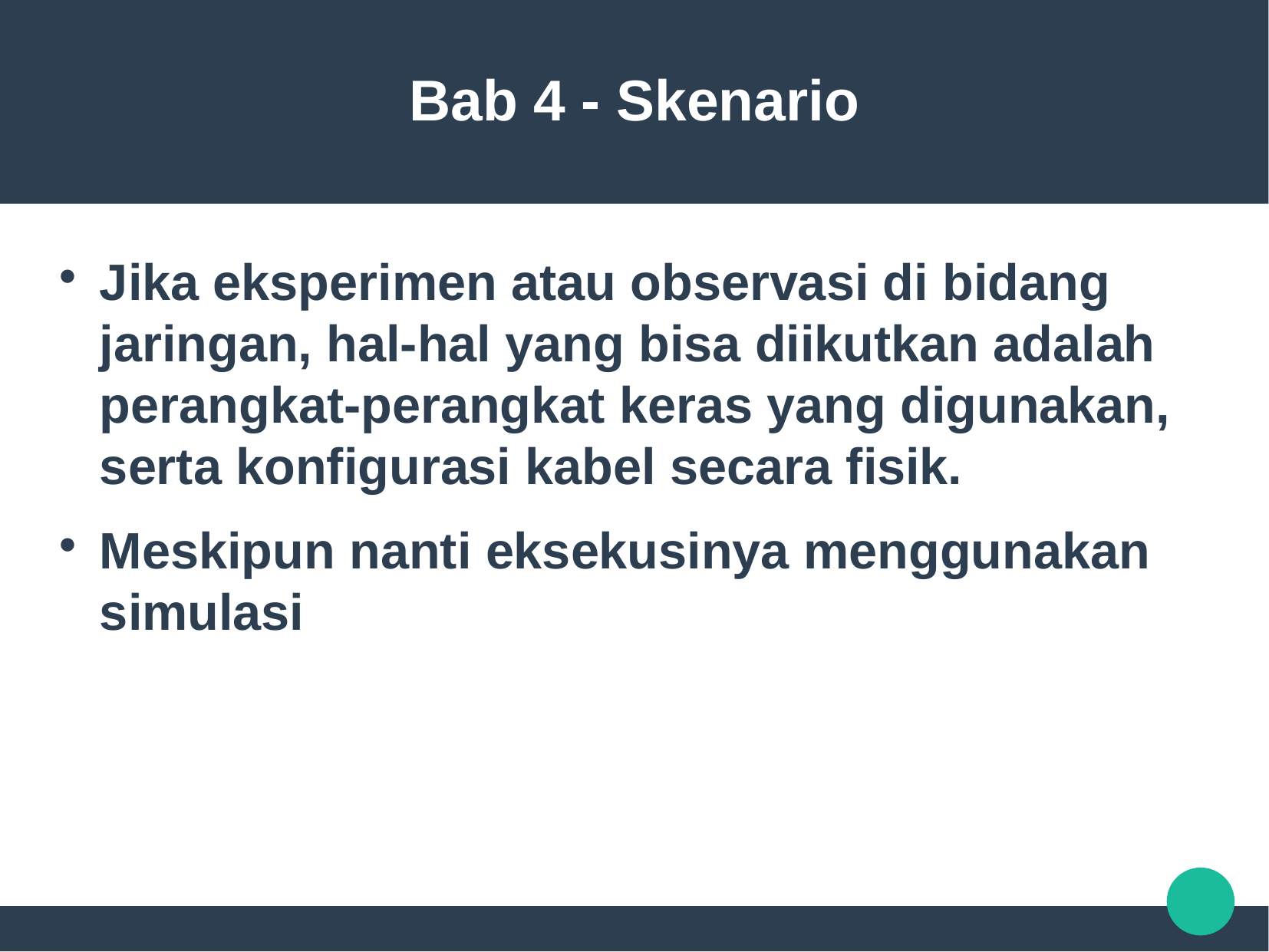

Bab 4 - Skenario
Jika eksperimen atau observasi di bidang jaringan, hal-hal yang bisa diikutkan adalah perangkat-perangkat keras yang digunakan, serta konfigurasi kabel secara fisik.
Meskipun nanti eksekusinya menggunakan simulasi